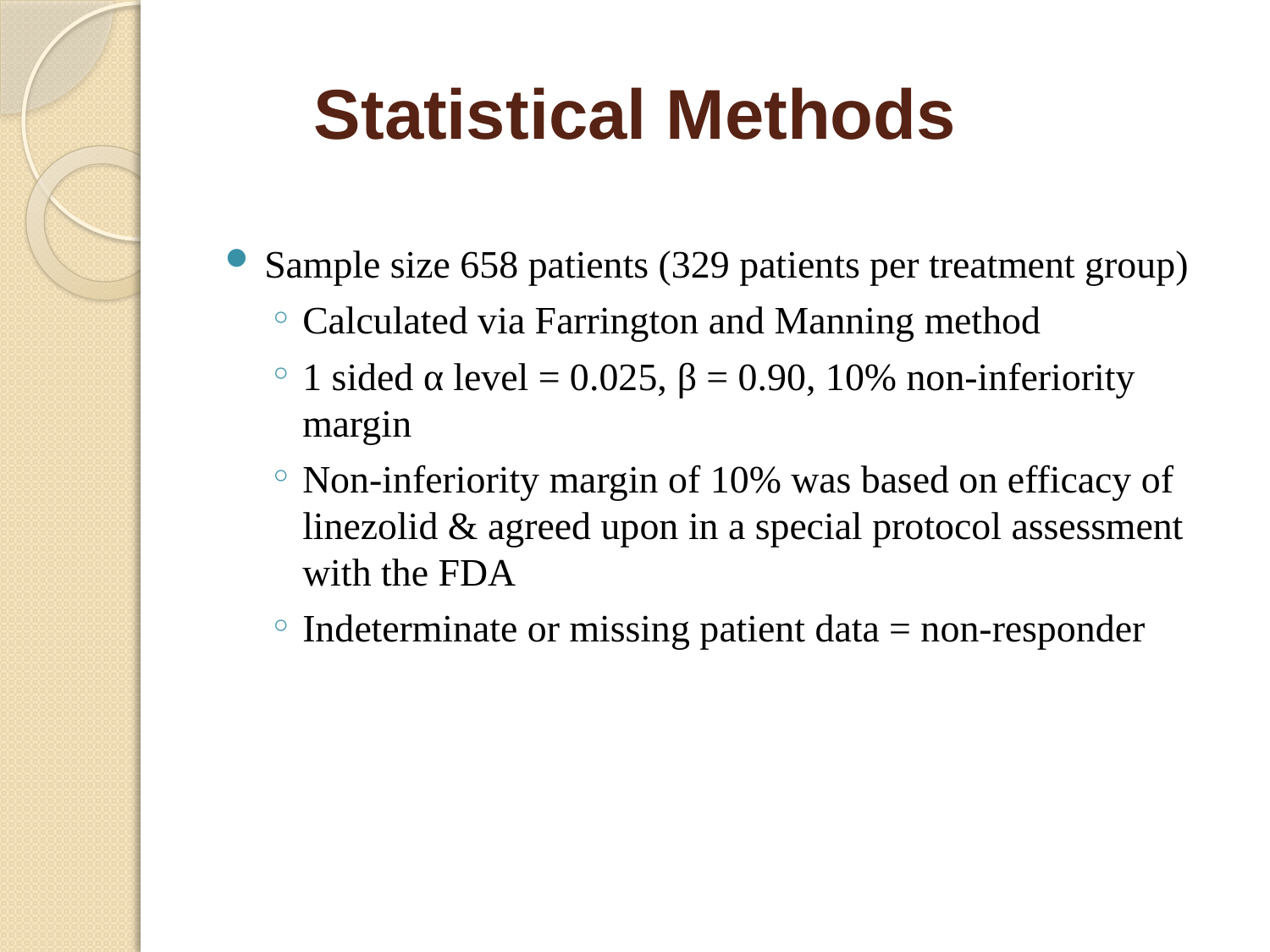

# Statistical Methods
Sample size 658 patients (329 patients per treatment group)
Calculated via Farrington and Manning method
1 sided α level = 0.025, β = 0.90, 10% non-inferiority margin
Non-inferiority margin of 10% was based on efficacy of linezolid & agreed upon in a special protocol assessment with the FDA
Indeterminate or missing patient data = non-responder